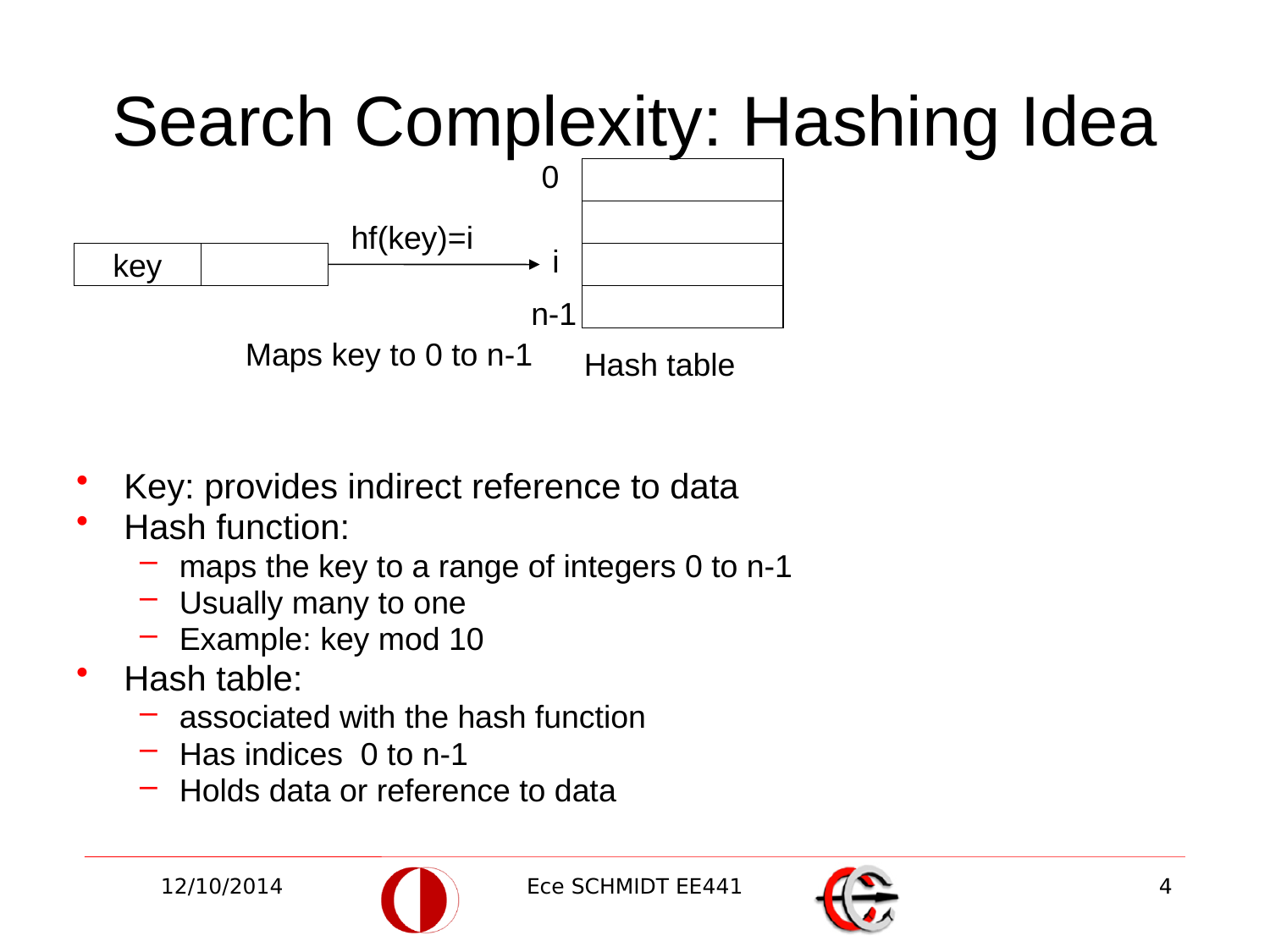

# Search Complexity: Hashing Idea
0

hf(key)=i
i
key

n-1
Maps key to 0 to n-1
Hash table
Key: provides indirect reference to data
Hash function:
maps the key to a range of integers 0 to n-1
Usually many to one
Example: key mod 10
Hash table:
associated with the hash function
Has indices  0 to n-1
Holds data or reference to data
12/10/2014
Ece SCHMIDT EE441
4